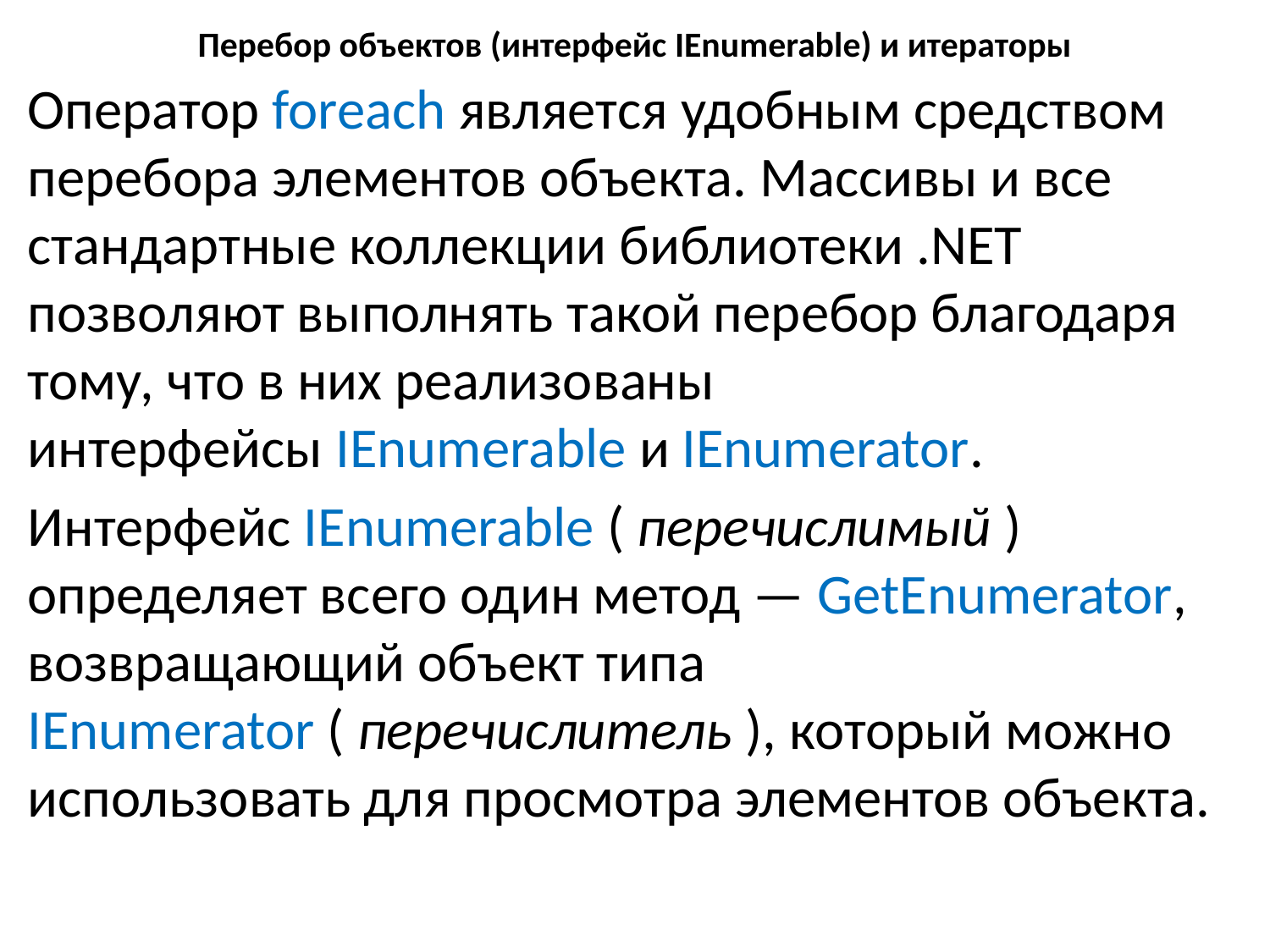

# Перебор объектов (интерфейс IEnumerable) и итераторы
Оператор foreach является удобным средством перебора элементов объекта. Массивы и все стандартные коллекции библиотеки .NET позволяют выполнять такой перебор благодаря тому, что в них реализованы интерфейсы IEnumerable и IEnumerator.
Интерфейс IEnumerable ( перечислимый ) определяет всего один метод — GetEnumerator, возвращающий объект типа IEnumerator ( перечислитель ), который можно использовать для просмотра элементов объекта.